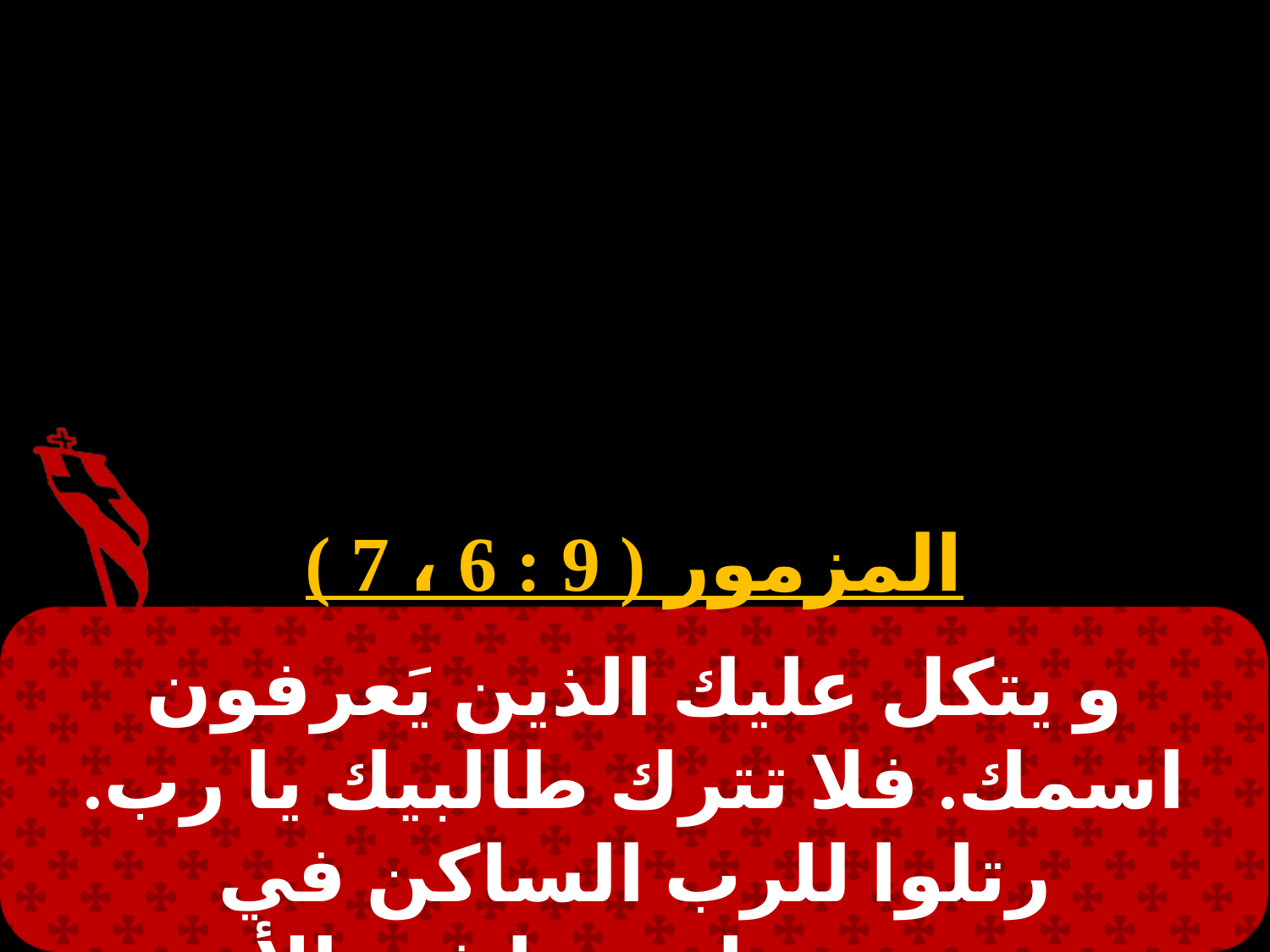

#
المزمور ( 9 : 6 ، 7 )
و يتكل عليك الذين يَعرفون اسمك. فلا تترك طالبيك يا رب. رتلوا للرب الساكن في صهيون. و اخبروا في الأمم بأعمالهِ.